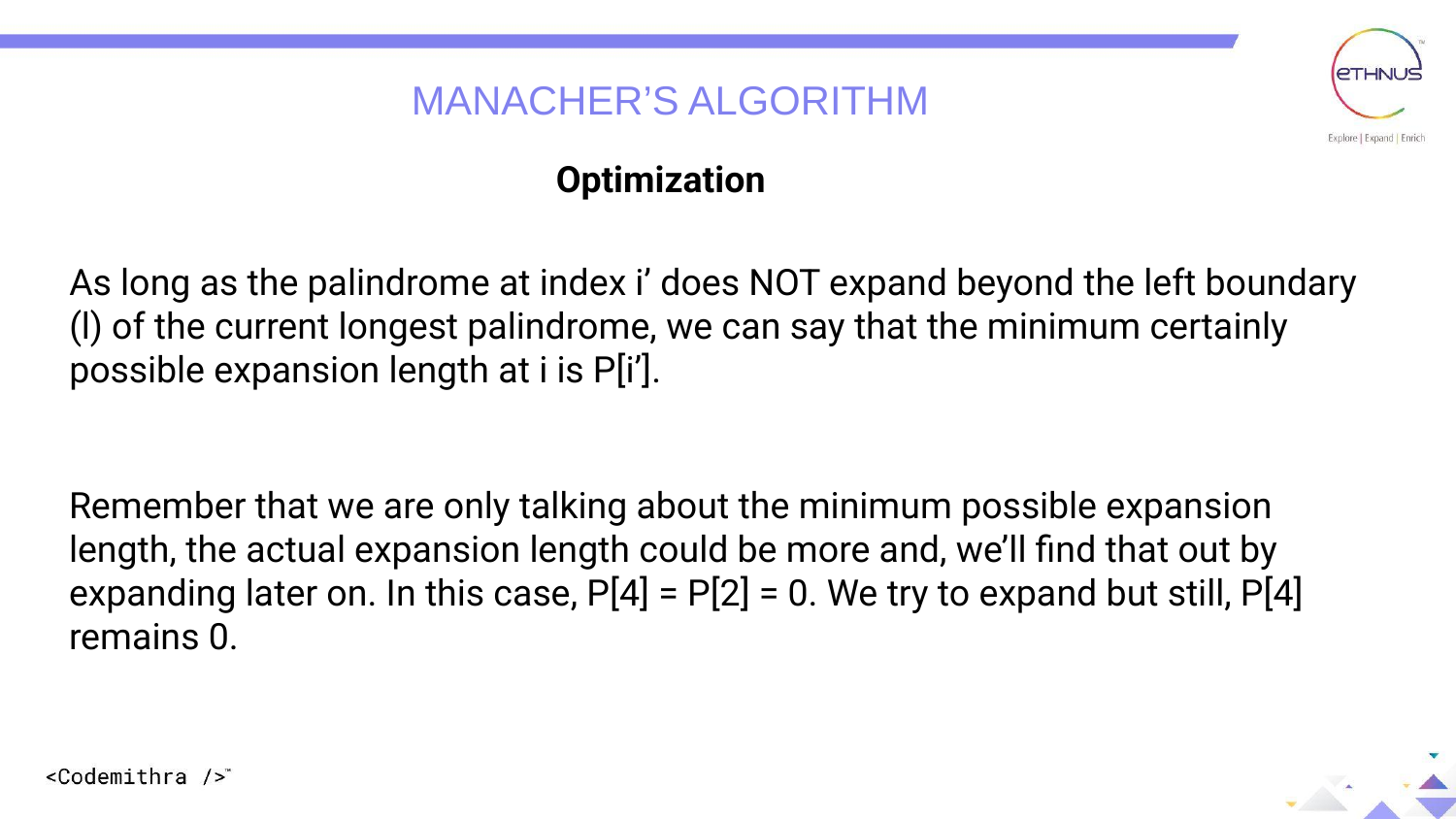

MANACHER’S ALGORITHM
Question: 01
Question: 01
Optimization
As long as the palindrome at index i’ does NOT expand beyond the left boundary (l) of the current longest palindrome, we can say that the minimum certainly possible expansion length at i is P[i’].
Remember that we are only talking about the minimum possible expansion length, the actual expansion length could be more and, we’ll find that out by expanding later on. In this case, P[4] = P[2] = 0. We try to expand but still, P[4] remains 0.